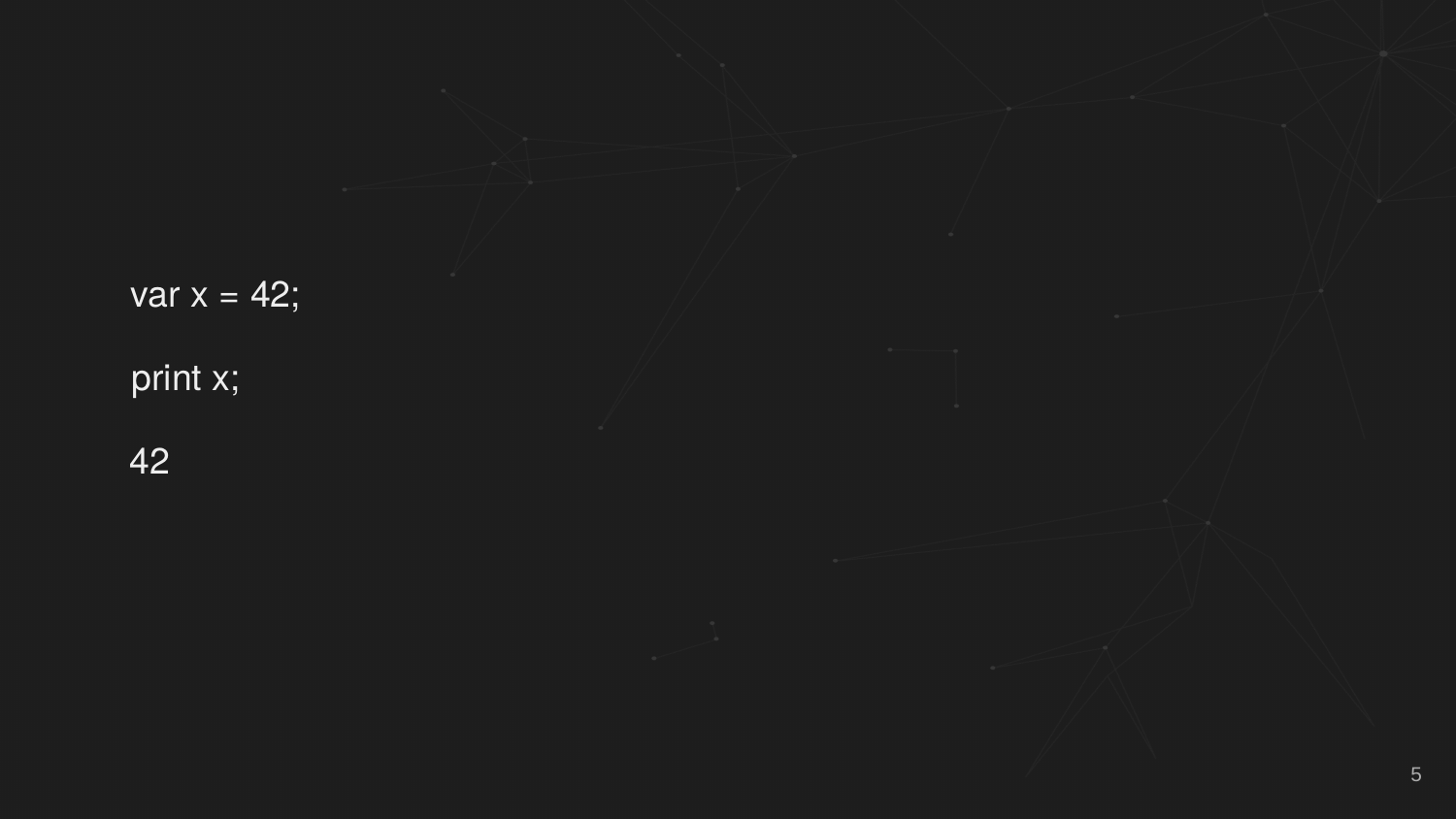

var x = 42;
print x;
42
5